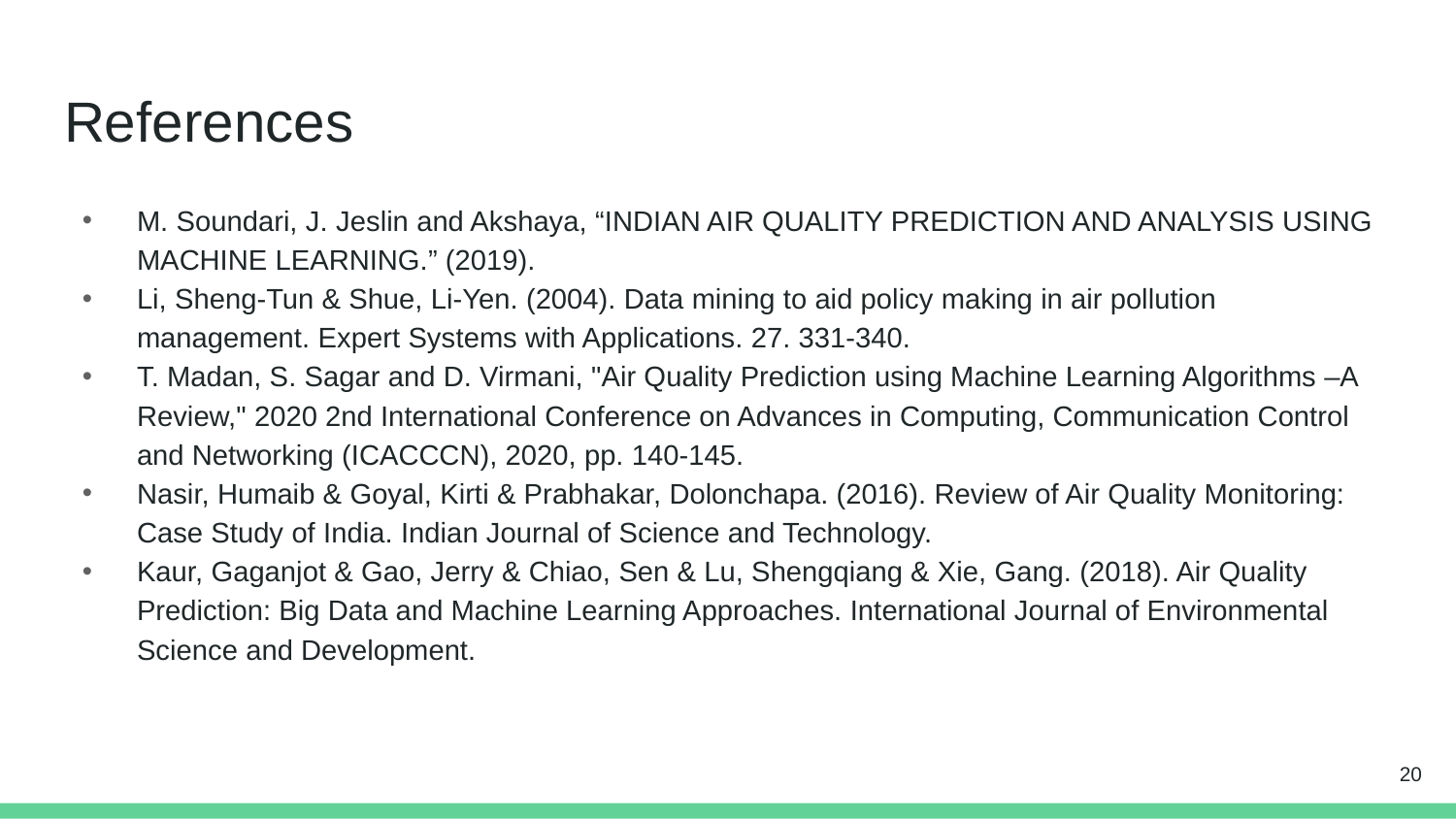

# References
M. Soundari, J. Jeslin and Akshaya, “INDIAN AIR QUALITY PREDICTION AND ANALYSIS USING MACHINE LEARNING.” (2019).
Li, Sheng-Tun & Shue, Li-Yen. (2004). Data mining to aid policy making in air pollution management. Expert Systems with Applications. 27. 331-340.
T. Madan, S. Sagar and D. Virmani, "Air Quality Prediction using Machine Learning Algorithms –A Review," 2020 2nd International Conference on Advances in Computing, Communication Control and Networking (ICACCCN), 2020, pp. 140-145.
Nasir, Humaib & Goyal, Kirti & Prabhakar, Dolonchapa. (2016). Review of Air Quality Monitoring: Case Study of India. Indian Journal of Science and Technology.
Kaur, Gaganjot & Gao, Jerry & Chiao, Sen & Lu, Shengqiang & Xie, Gang. (2018). Air Quality Prediction: Big Data and Machine Learning Approaches. International Journal of Environmental Science and Development.
20